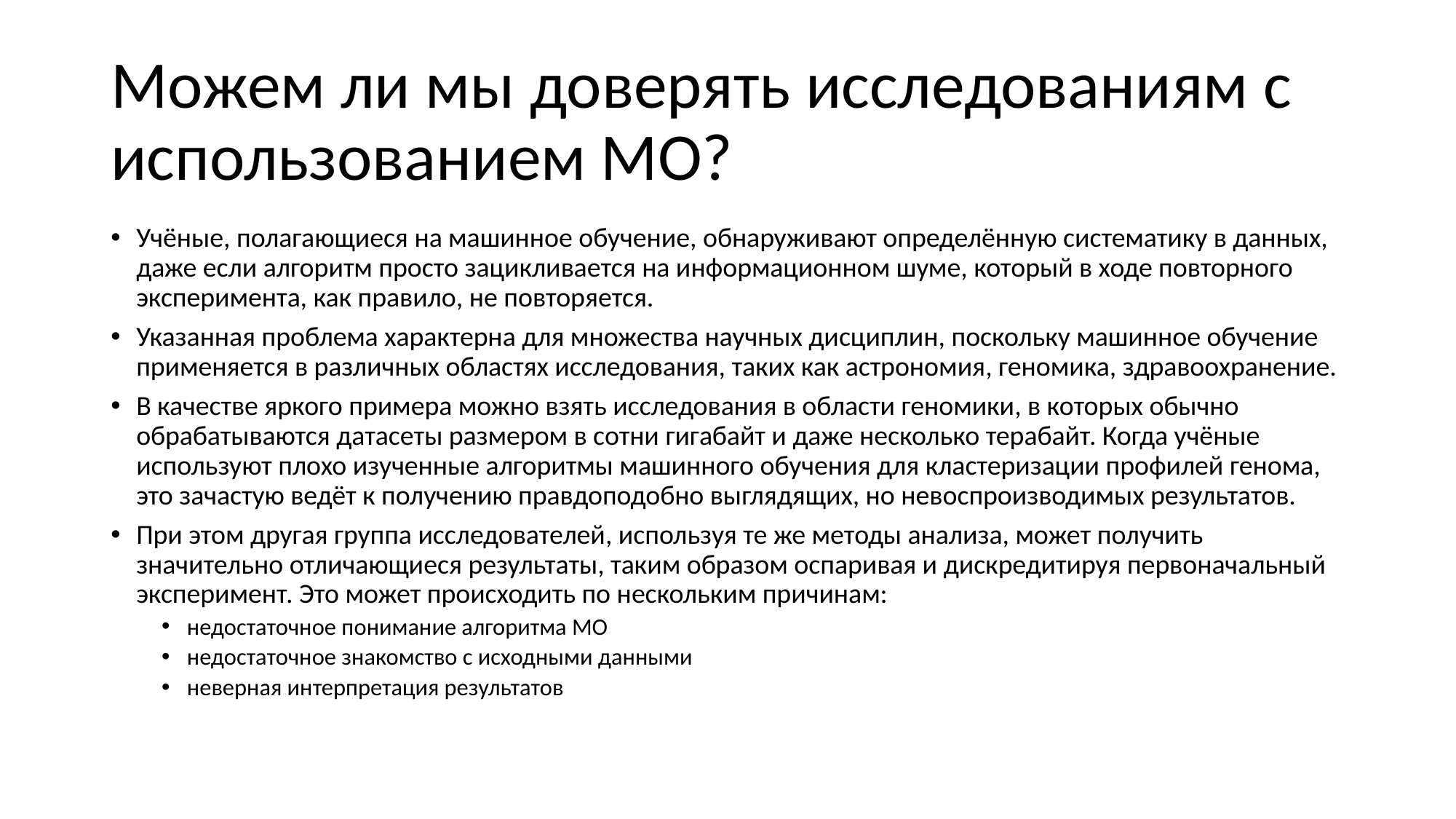

# Можем ли мы доверять исследованиям с использованием МО?
Учёные, полагающиеся на машинное обучение, обнаруживают определённую систематику в данных, даже если алгоритм просто зацикливается на информационном шуме, который в ходе повторного эксперимента, как правило, не повторяется.
Указанная проблема характерна для множества научных дисциплин, поскольку машинное обучение применяется в различных областях исследования, таких как астрономия, геномика, здравоохранение.
В качестве яркого примера можно взять исследования в области геномики, в которых обычно обрабатываются датасеты размером в сотни гигабайт и даже несколько терабайт. Когда учёные используют плохо изученные алгоритмы машинного обучения для кластеризации профилей генома, это зачастую ведёт к получению правдоподобно выглядящих, но невоспроизводимых результатов.
При этом другая группа исследователей, используя те же методы анализа, может получить значительно отличающиеся результаты, таким образом оспаривая и дискредитируя первоначальный эксперимент. Это может происходить по нескольким причинам:
недостаточное понимание алгоритма МО
недостаточное знакомство с исходными данными
неверная интерпретация результатов